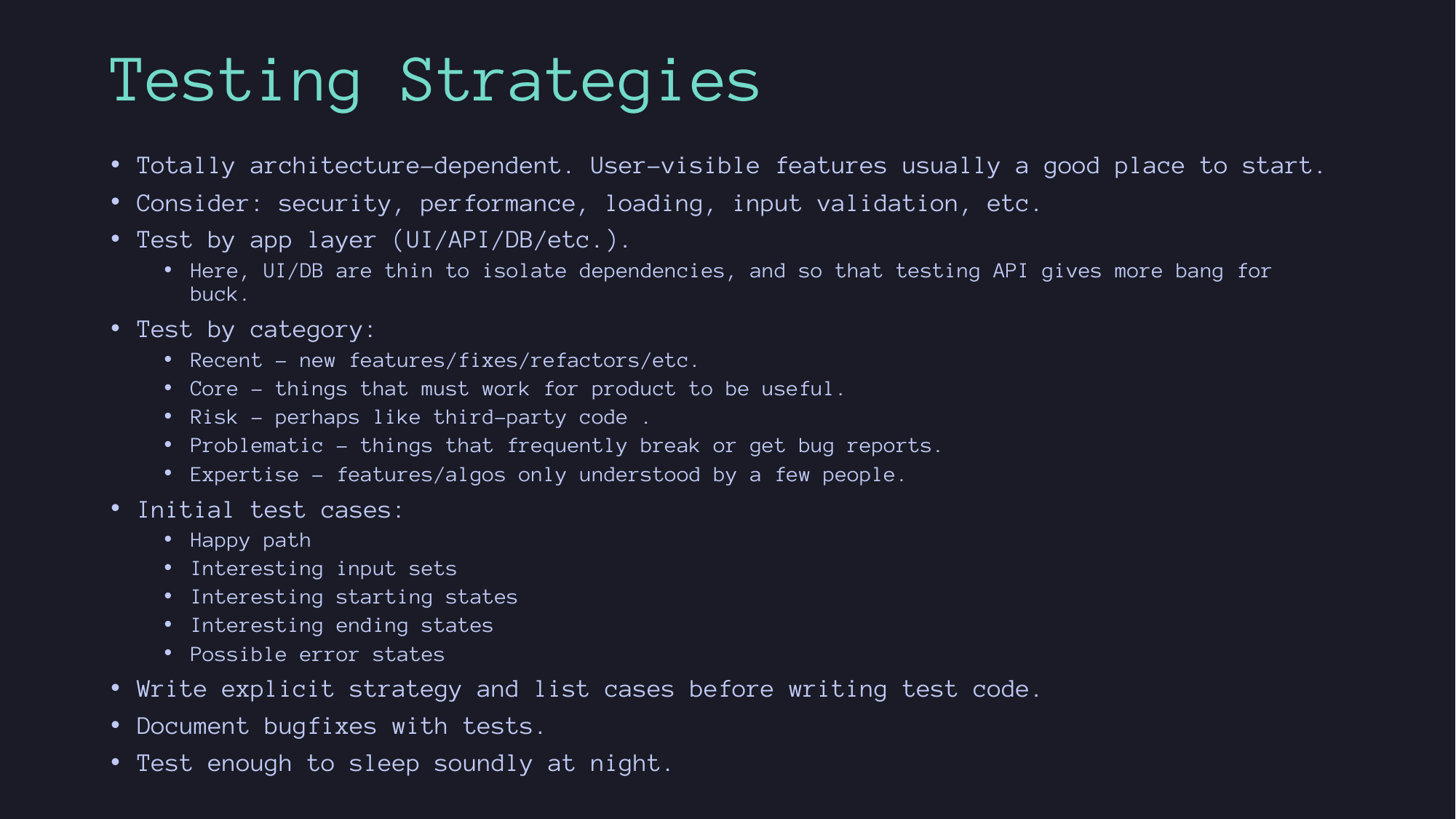

# Testing Strategies
Totally architecture-dependent. User-visible features usually a good place to start.
Consider: security, performance, loading, input validation, etc.
Test by app layer (UI/API/DB/etc.).
Here, UI/DB are thin to isolate dependencies, and so that testing API gives more bang for buck.
Test by category:
Recent - new features/fixes/refactors/etc.
Core - things that must work for product to be useful.
Risk - perhaps like third-party code .
Problematic - things that frequently break or get bug reports.
Expertise - features/algos only understood by a few people.
Initial test cases:
Happy path
Interesting input sets
Interesting starting states
Interesting ending states
Possible error states
Write explicit strategy and list cases before writing test code.
Document bugfixes with tests.
Test enough to sleep soundly at night.